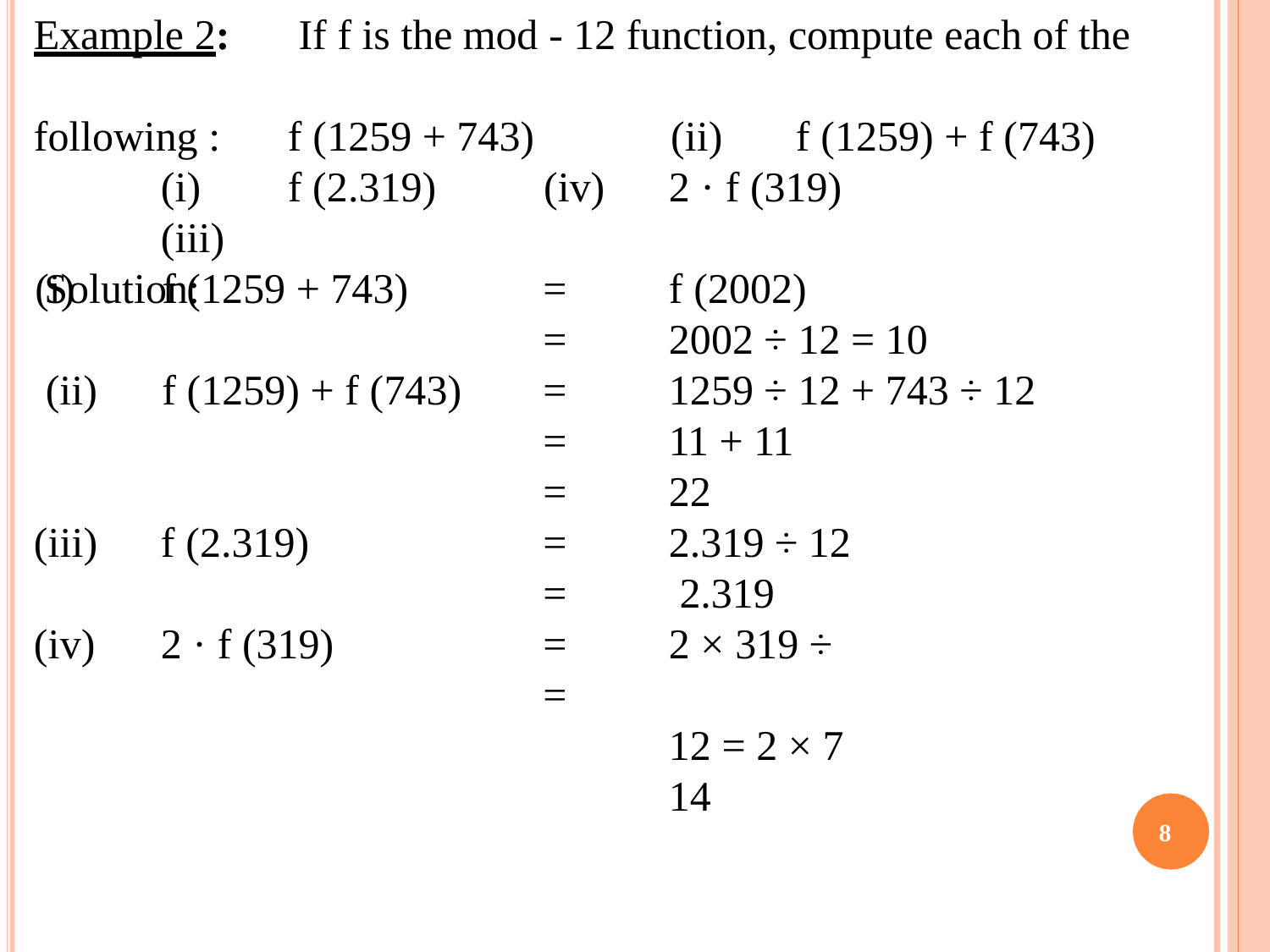

Example 2:  following :
(i)
(iii)  Solution:
If f is the mod - 12 function, compute each of the
f (1259 + 743)	(ii)
f (2.319)	(iv)
f (1259) + f (743)
2 · f (319)
(i)	f (1259 + 743)	=
=  (ii)	f (1259) + f (743)	=
=
=
=
=
=
=
f (2002)
2002 ÷ 12 = 10
1259 ÷ 12 + 743 ÷ 12
11 + 11
22
2.319 ÷ 12  2.319
2 × 319 ÷	12 = 2 × 7
14
(iii)
f (2.319)
(iv)
2 · f (319)
8